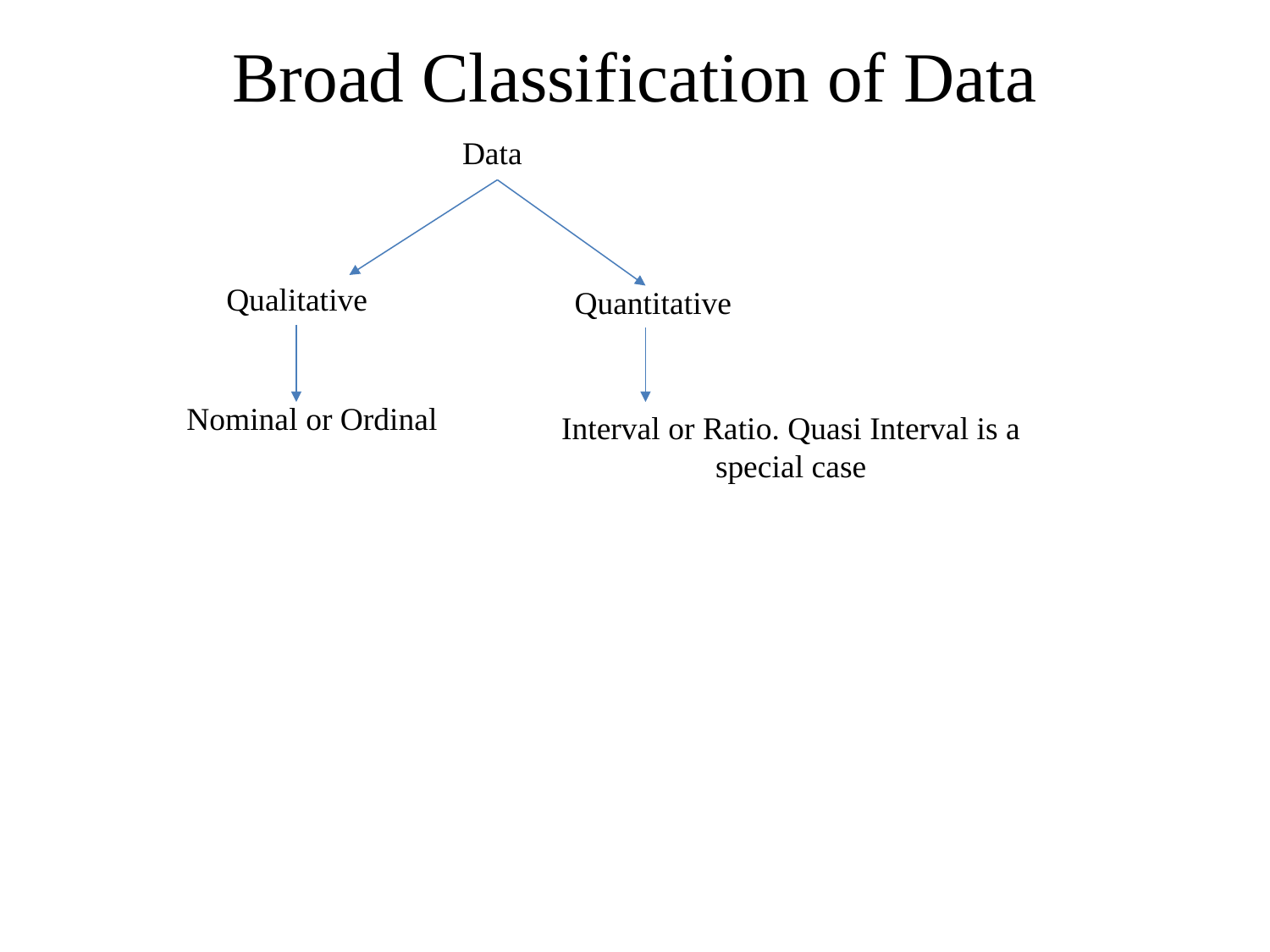

# Broad Classification of Data
Data
Qualitative
Quantitative
Nominal or Ordinal
Interval or Ratio. Quasi Interval is a special case